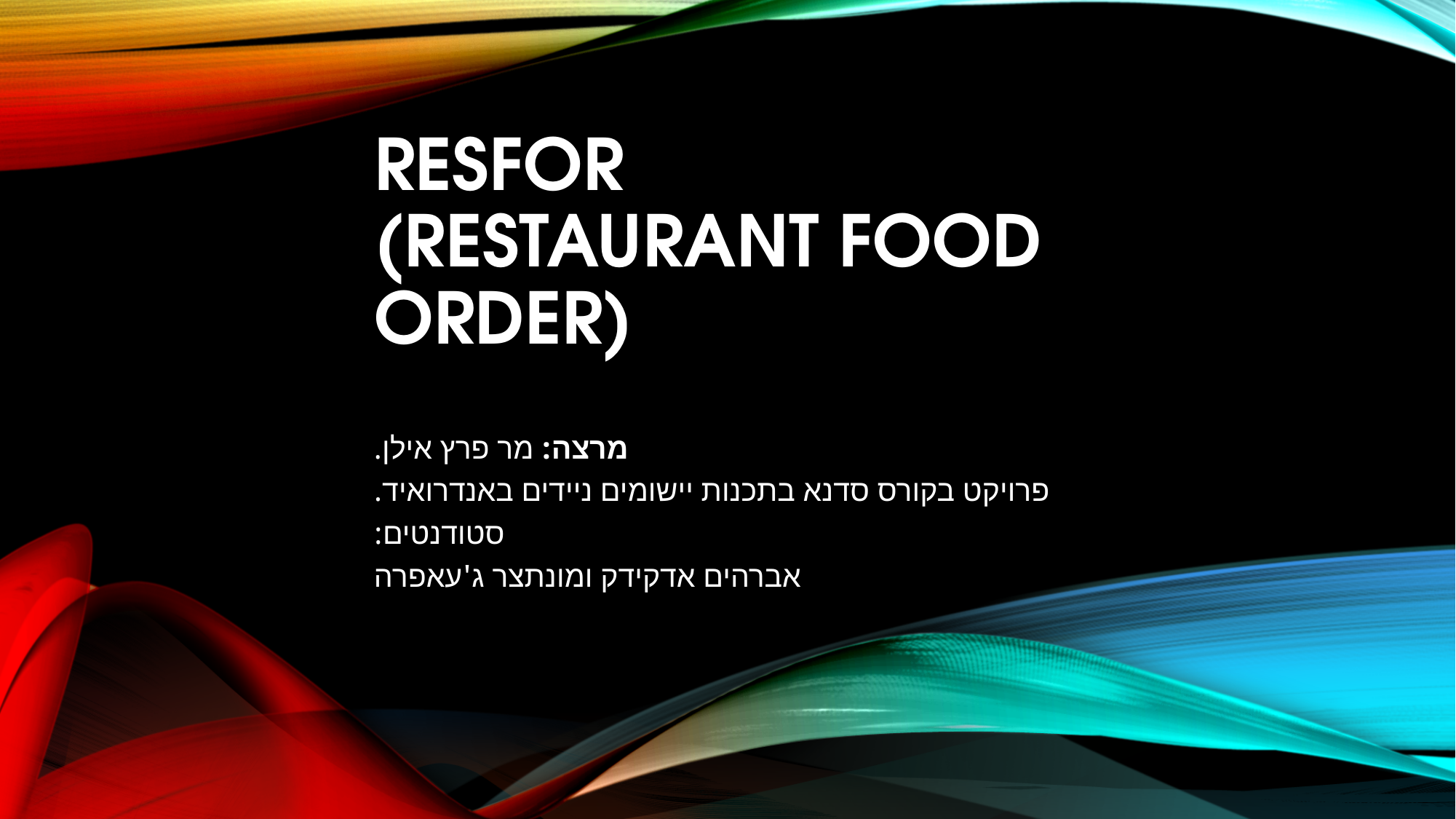

# ResFOr (restaurant food order)
מרצה: מר פרץ אילן.
פרויקט בקורס סדנא בתכנות יישומים ניידים באנדרואיד.
סטודנטים:
אברהים אדקידק ומונתצר ג'עאפרה